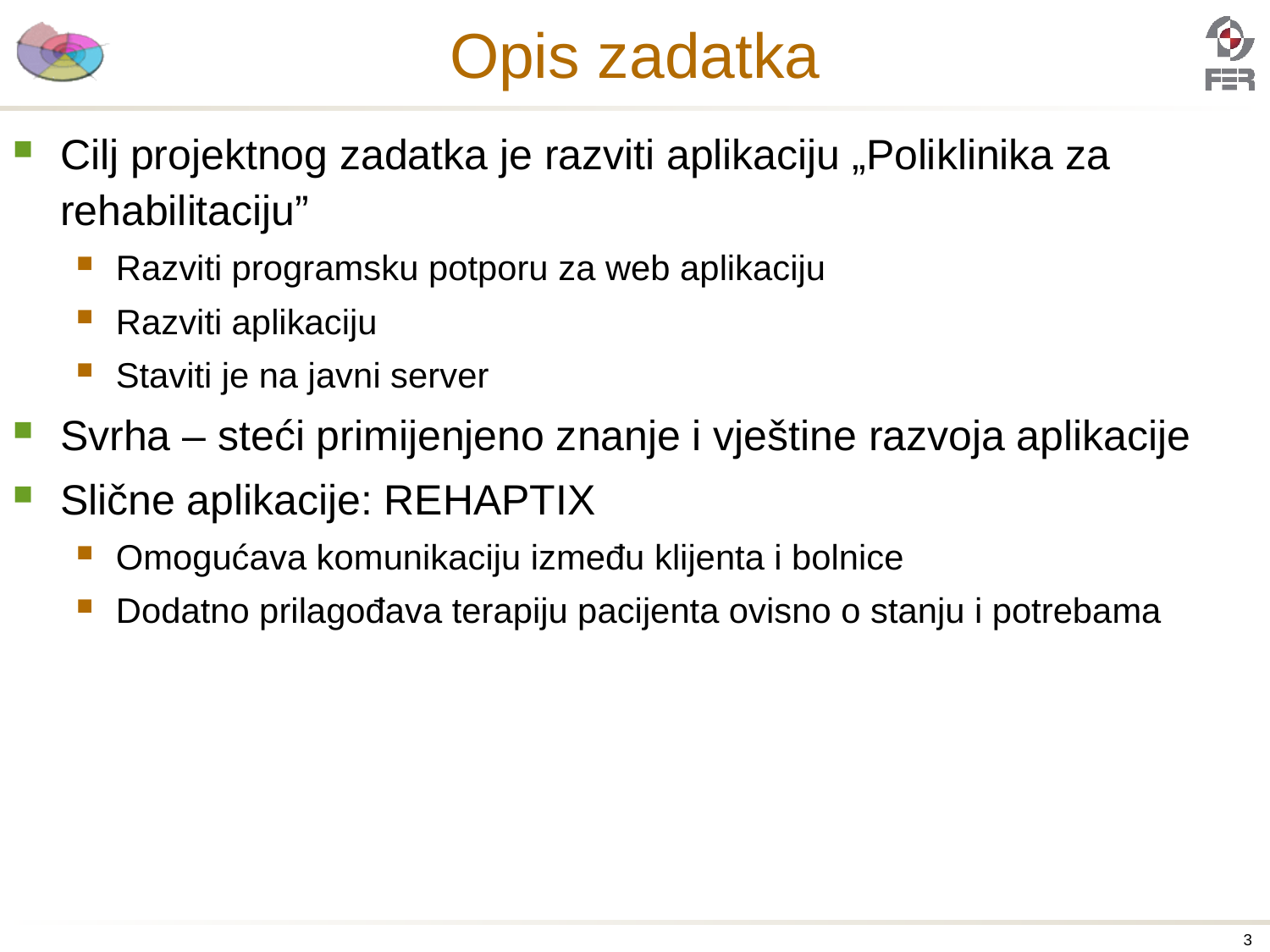

# Opis zadatka
Cilj projektnog zadatka je razviti aplikaciju „Poliklinika za rehabilitaciju”
Razviti programsku potporu za web aplikaciju
Razviti aplikaciju
Staviti je na javni server
Svrha – steći primijenjeno znanje i vještine razvoja aplikacije
Slične aplikacije: REHAPTIX
Omogućava komunikaciju između klijenta i bolnice
Dodatno prilagođava terapiju pacijenta ovisno o stanju i potrebama

3